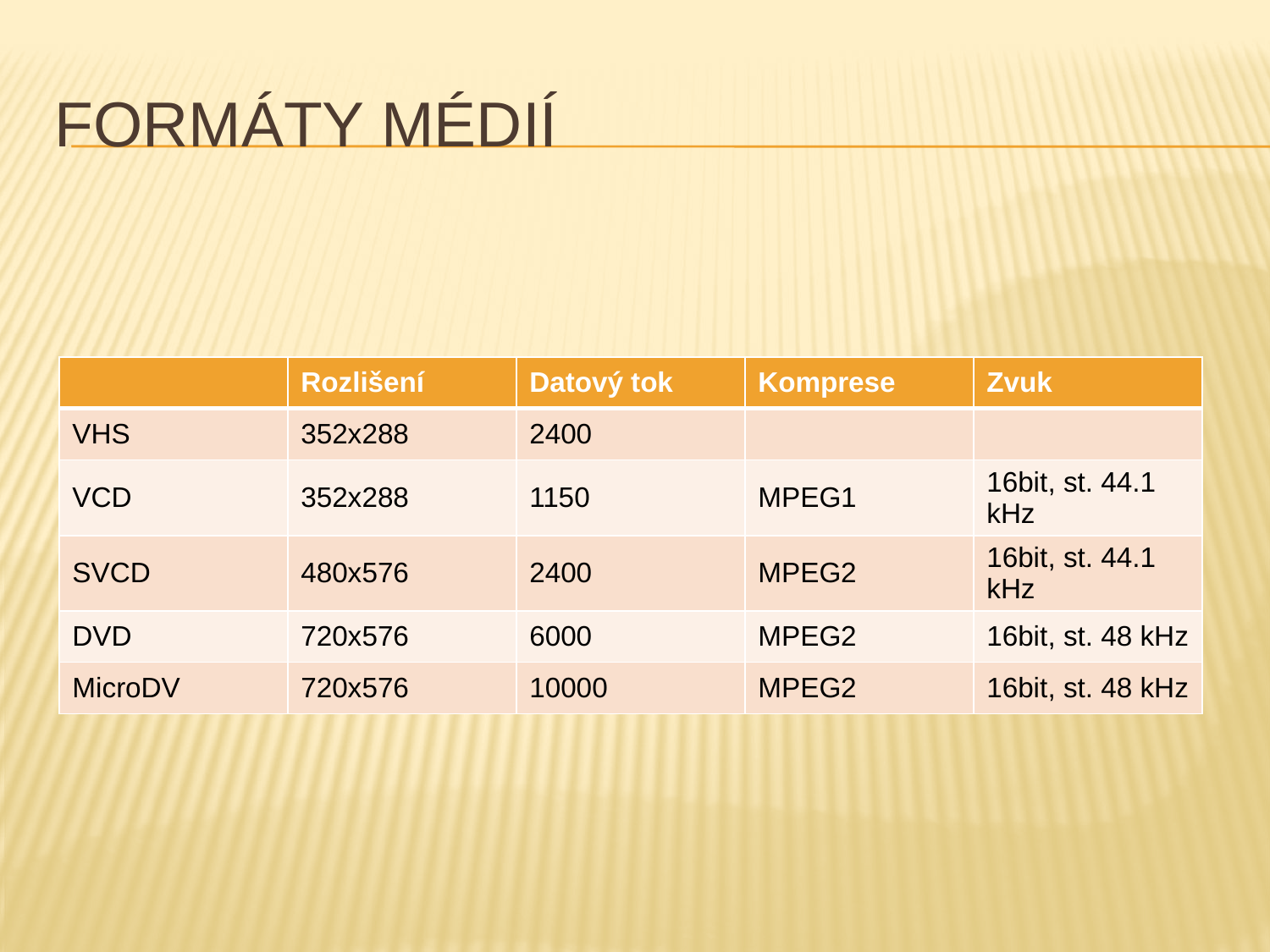

# Formáty médií
|  | Rozlišení | Datový tok | Komprese | Zvuk |
| --- | --- | --- | --- | --- |
| VHS | 352x288 | 2400 |  |  |
| VCD | 352x288 | 1150 | MPEG1 | 16bit, st. 44.1 kHz |
| SVCD | 480x576 | 2400 | MPEG2 | 16bit, st. 44.1 kHz |
| DVD | 720x576 | 6000 | MPEG2 | 16bit, st. 48 kHz |
| MicroDV | 720x576 | 10000 | MPEG2 | 16bit, st. 48 kHz |